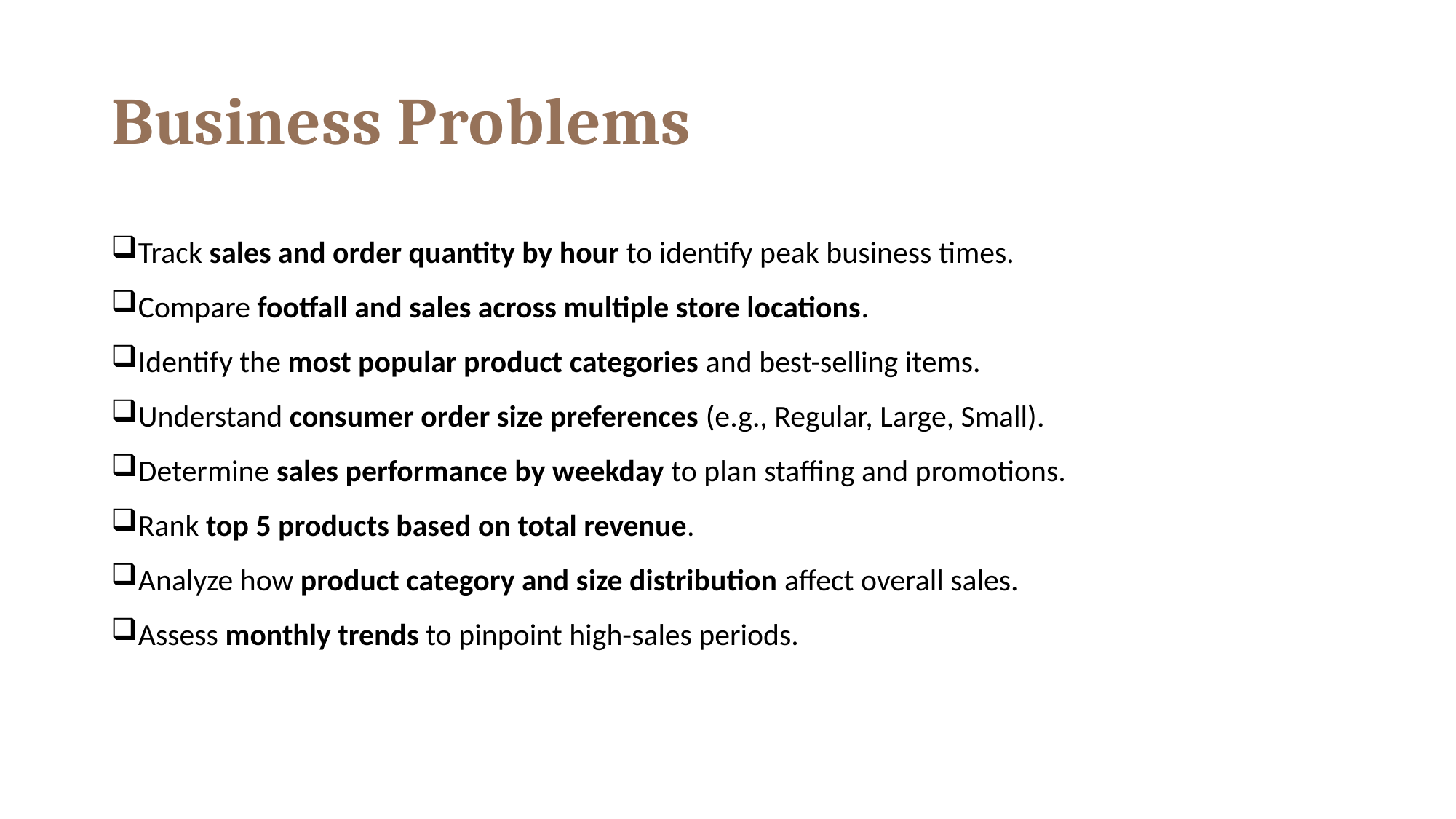

# Business Problems
Track sales and order quantity by hour to identify peak business times.
Compare footfall and sales across multiple store locations.
Identify the most popular product categories and best-selling items.
Understand consumer order size preferences (e.g., Regular, Large, Small).
Determine sales performance by weekday to plan staffing and promotions.
Rank top 5 products based on total revenue.
Analyze how product category and size distribution affect overall sales.
Assess monthly trends to pinpoint high-sales periods.